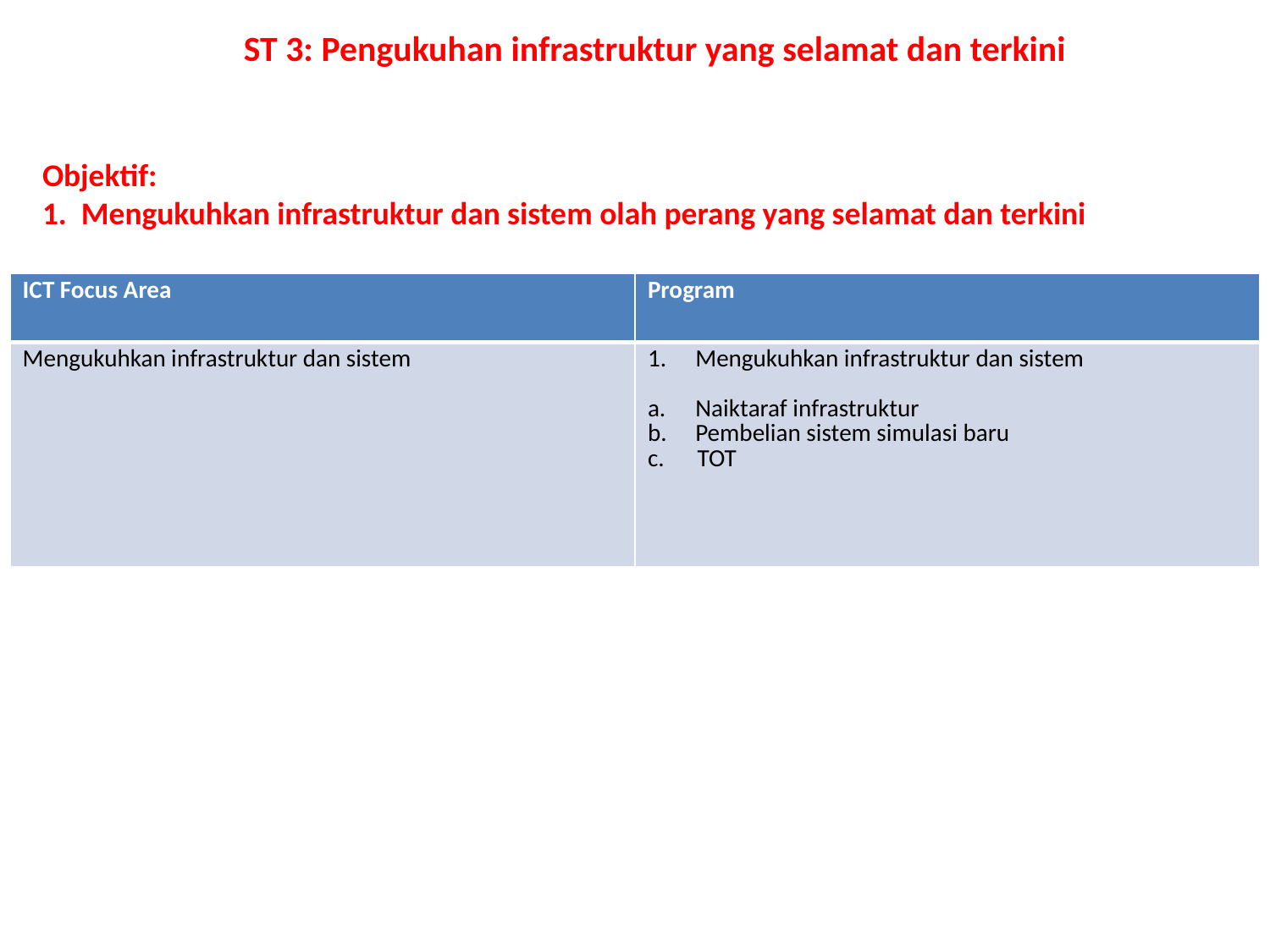

ST 3: Pengukuhan infrastruktur yang selamat dan terkini

Objektif:
1.  Mengukuhkan infrastruktur dan sistem olah perang yang selamat dan terkini

| ICT Focus Area | Program |
| --- | --- |
| Mengukuhkan infrastruktur dan sistem | Mengukuhkan infrastruktur dan sistem Naiktaraf infrastruktur Pembelian sistem simulasi baru c. TOT |